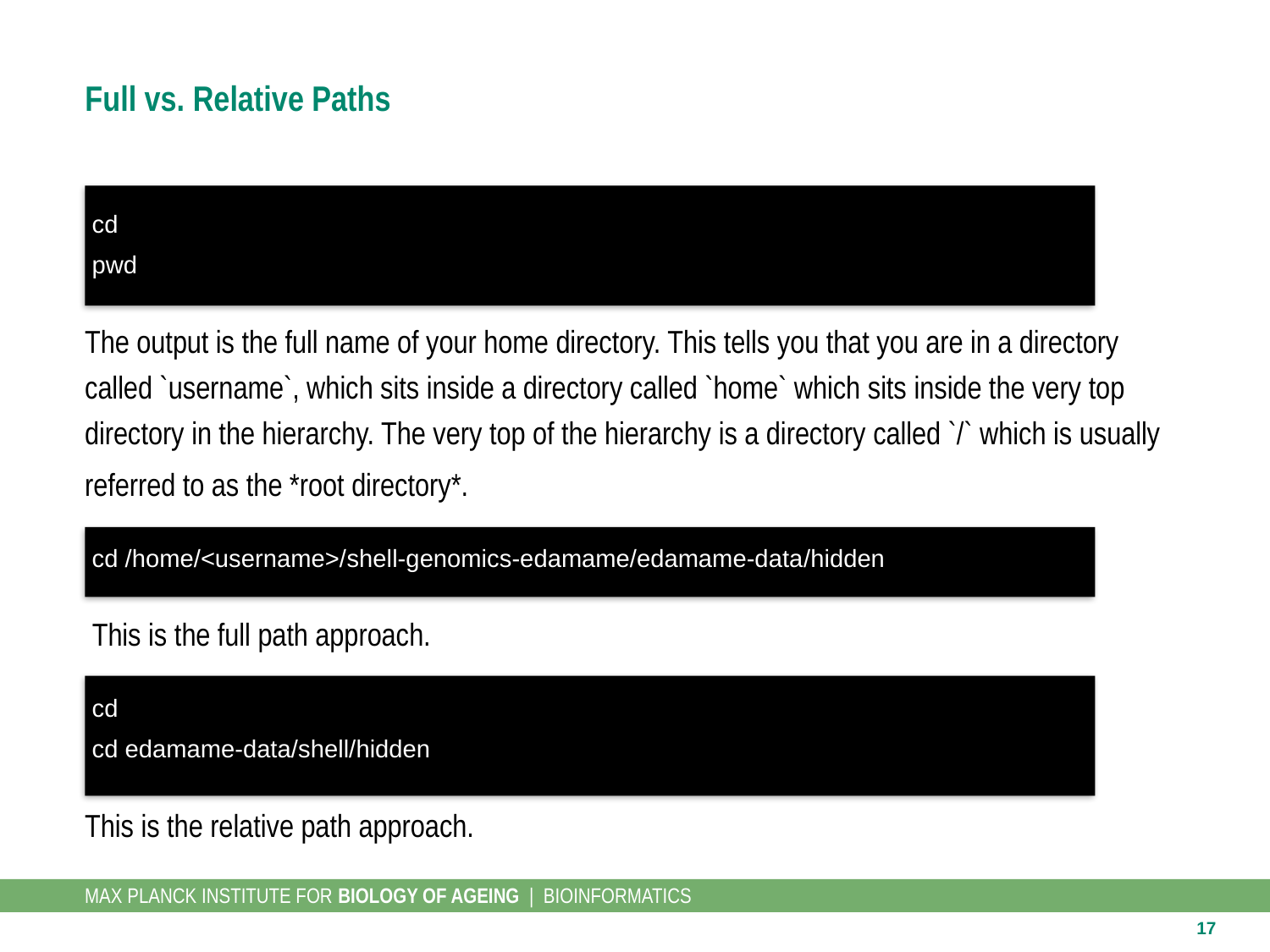

# Full vs. Relative Paths

 cd
 pwd

The output is the full name of your home directory. This tells you that you are in a directory called `username`, which sits inside a directory called `home` which sits inside the very top directory in the hierarchy. The very top of the hierarchy is a directory called `/` which is usually
referred to as the *root directory*.

 cd /home/<username>/shell-genomics-edamame/edamame-data/hidden

 This is the full path approach.

 cd
 cd edamame-data/shell/hidden

This is the relative path approach.

17